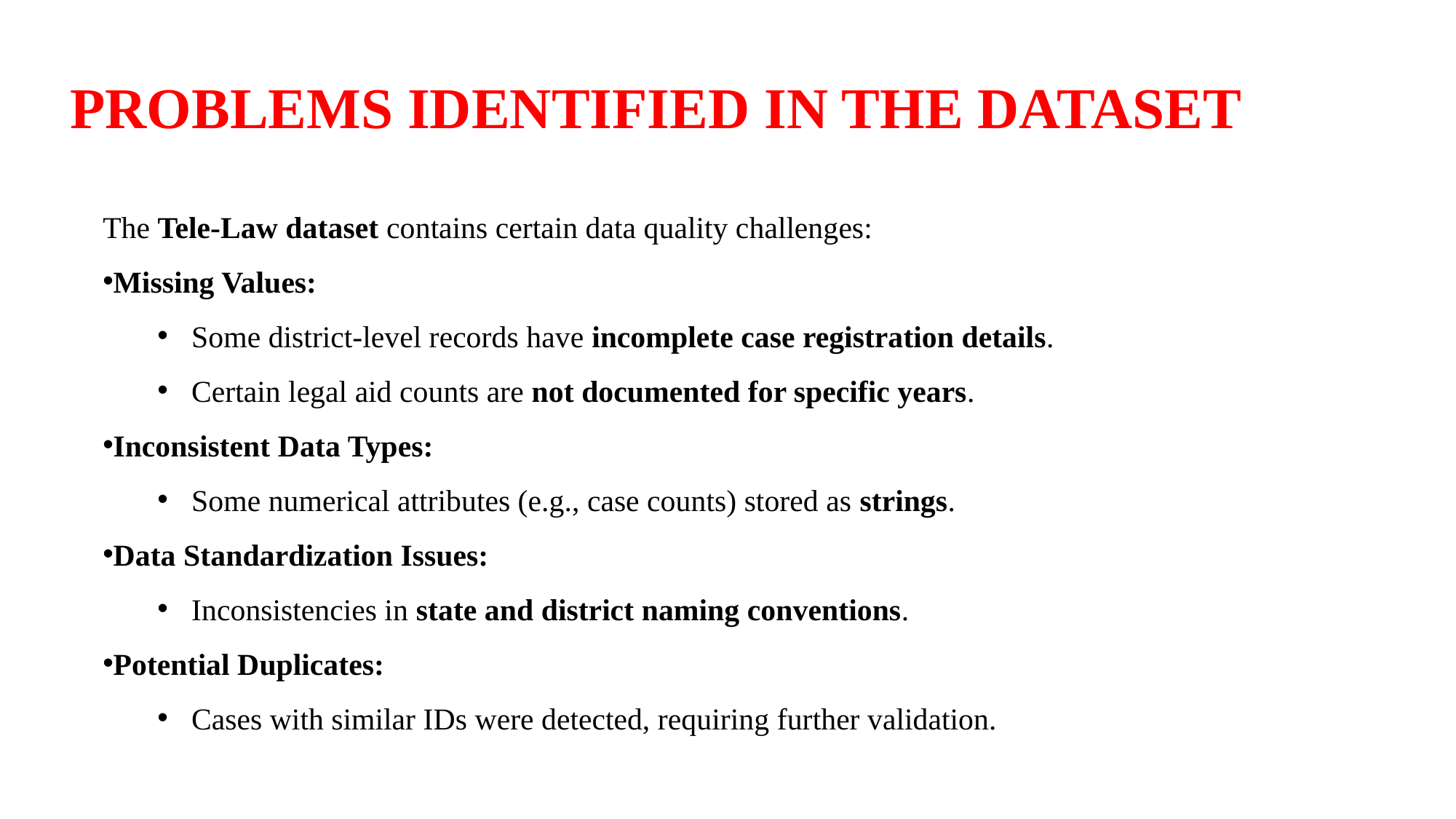

PROBLEMS IDENTIFIED IN THE DATASET
The Tele-Law dataset contains certain data quality challenges:
Missing Values:
Some district-level records have incomplete case registration details.
Certain legal aid counts are not documented for specific years.
Inconsistent Data Types:
Some numerical attributes (e.g., case counts) stored as strings.
Data Standardization Issues:
Inconsistencies in state and district naming conventions.
Potential Duplicates:
Cases with similar IDs were detected, requiring further validation.